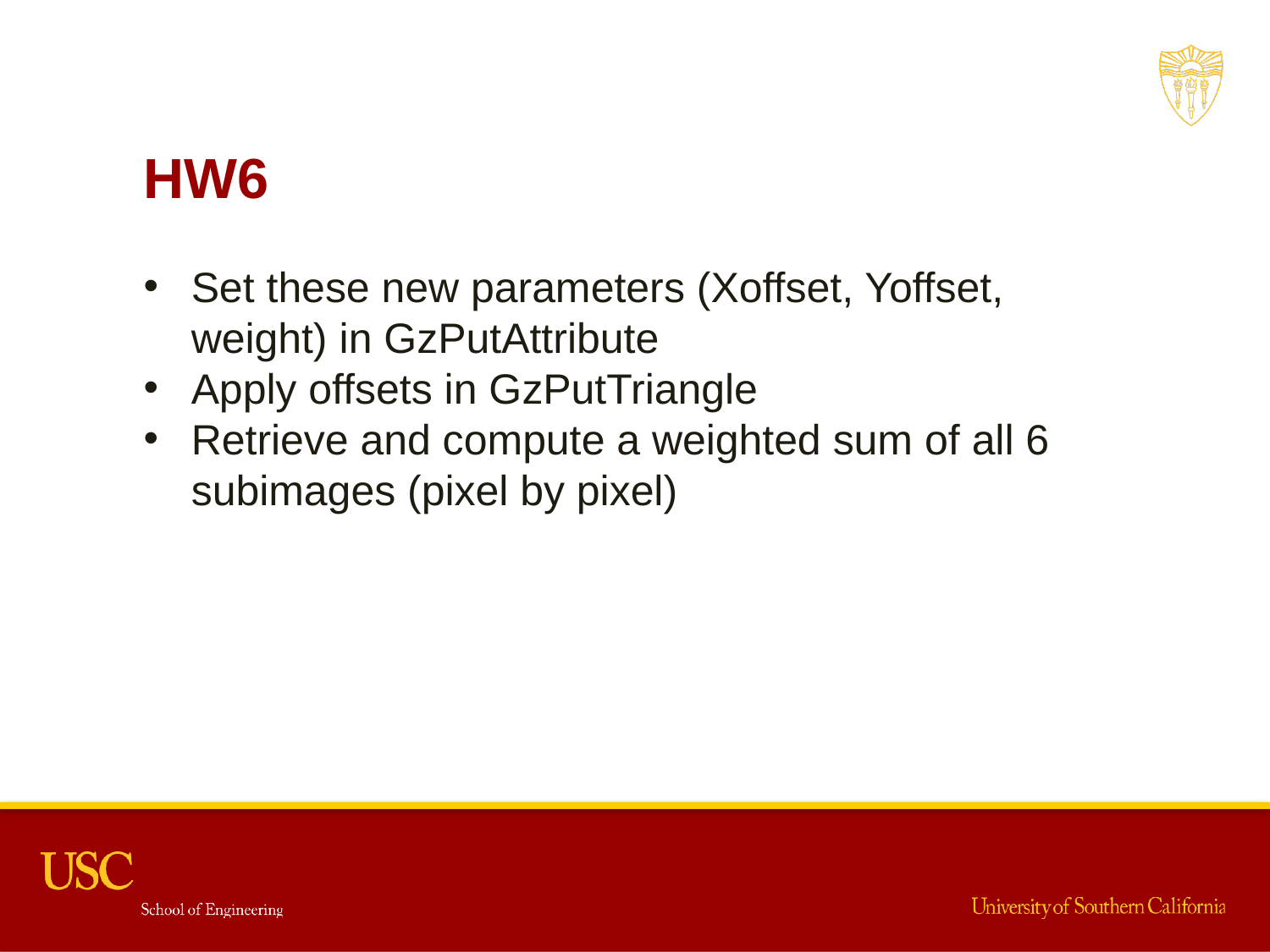

HW6

Set these new parameters (Xoffset, Yoffset, weight) in GzPutAttribute
Apply offsets in GzPutTriangle
Retrieve and compute a weighted sum of all 6 subimages (pixel by pixel)